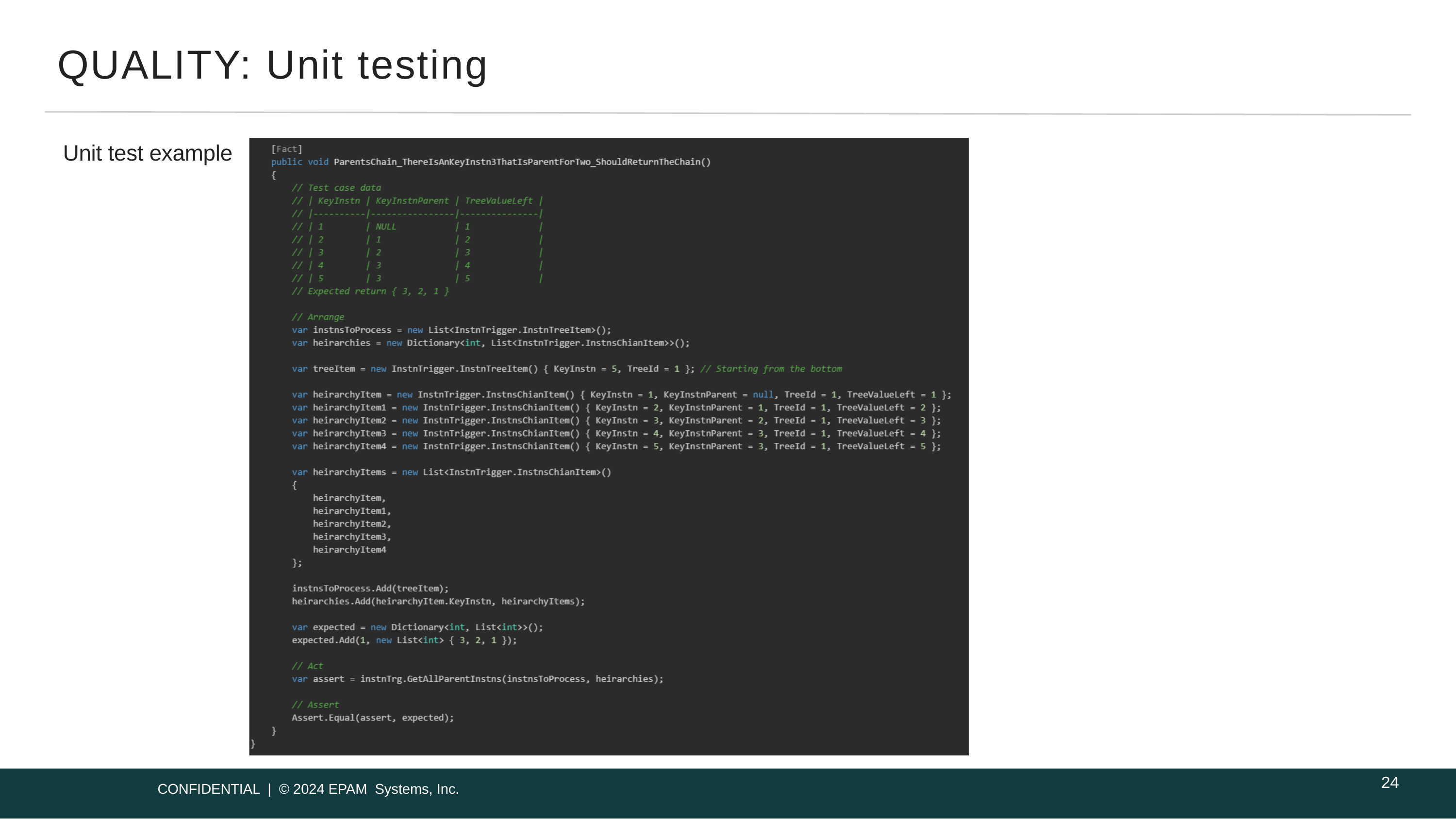

QUALITY: Unit testing

 Unit test example

24
CONFIDENTIAL  |  © 2024 EPAM  Systems, Inc.